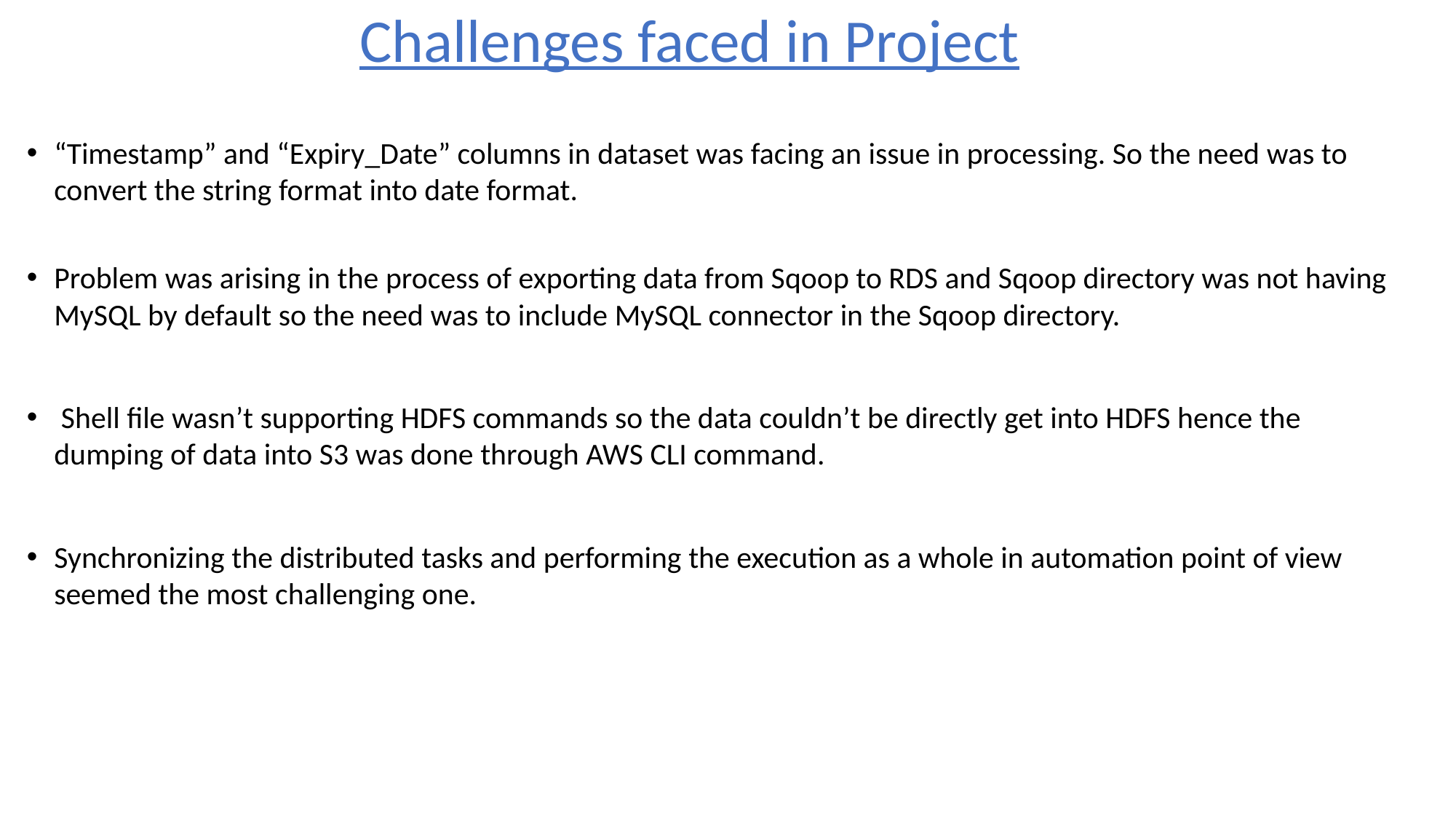

# Challenges faced in Project
“Timestamp” and “Expiry_Date” columns in dataset was facing an issue in processing. So the need was to convert the string format into date format.
Problem was arising in the process of exporting data from Sqoop to RDS and Sqoop directory was not having MySQL by default so the need was to include MySQL connector in the Sqoop directory.

 Shell file wasn’t supporting HDFS commands so the data couldn’t be directly get into HDFS hence the dumping of data into S3 was done through AWS CLI command.

Synchronizing the distributed tasks and performing the execution as a whole in automation point of view seemed the most challenging one.